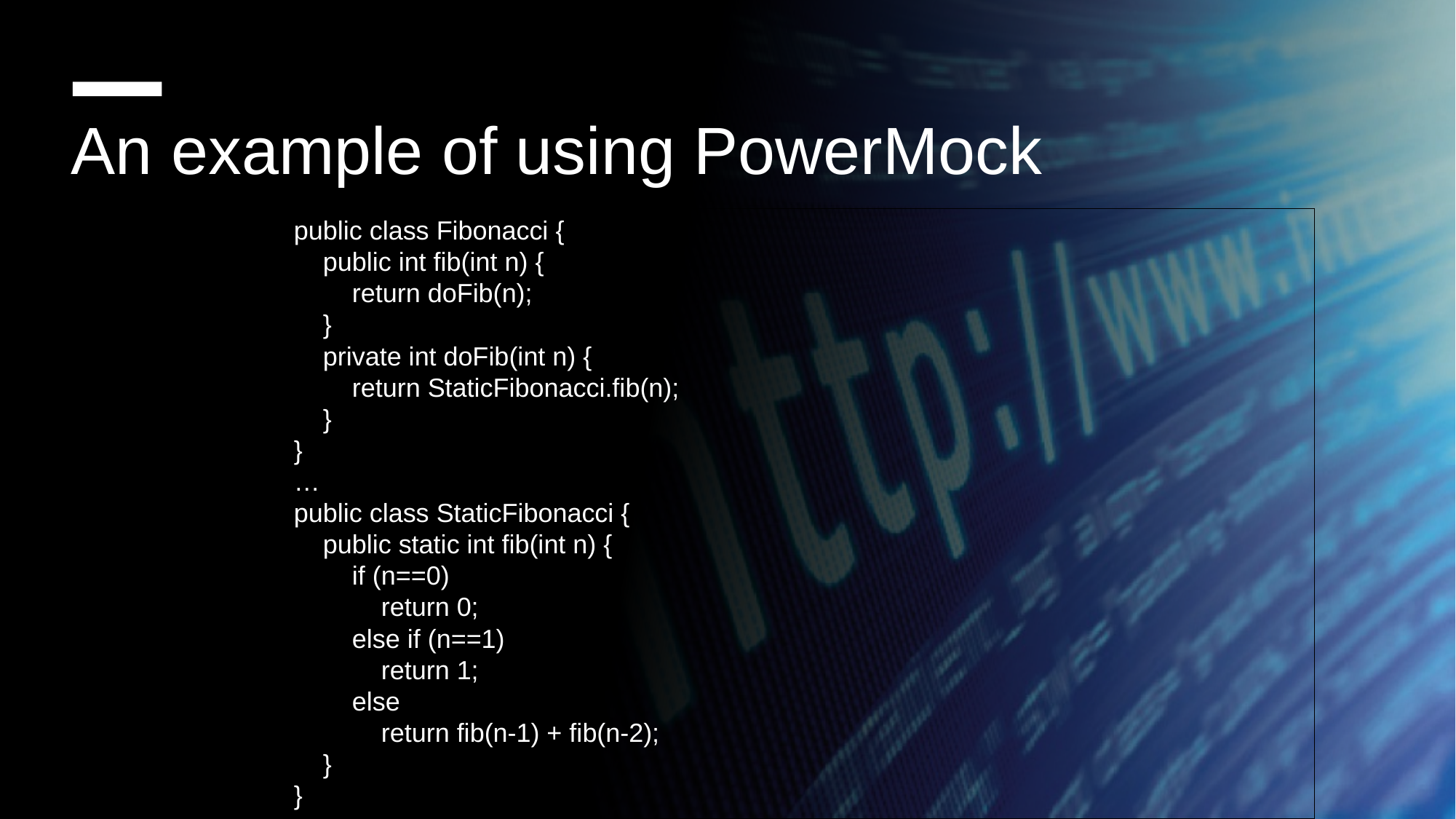

An example of using PowerMock
public class Fibonacci {
    public int fib(int n) {
        return doFib(n);
    }
    private int doFib(int n) {
        return StaticFibonacci.fib(n);
    }
}
…
public class StaticFibonacci {
    public static int fib(int n) {
        if (n==0)
            return 0;
        else if (n==1)
            return 1;
        else
            return fib(n-1) + fib(n-2);
    }
}